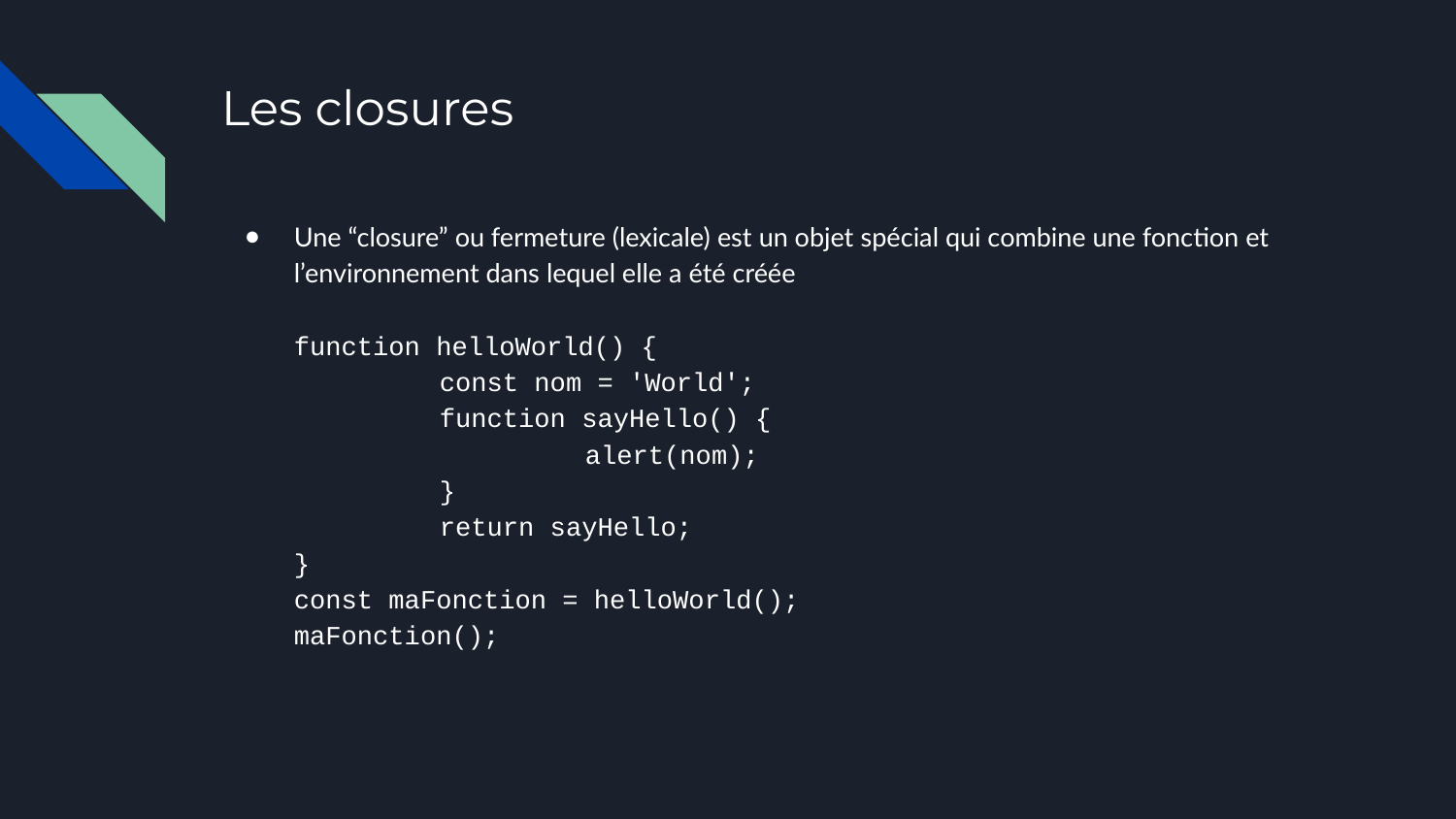

# Les closures
Une “closure” ou fermeture (lexicale) est un objet spécial qui combine une fonction et l’environnement dans lequel elle a été créée
function helloWorld() {
	const nom = 'World';
	function sayHello() {
		alert(nom);
	}
	return sayHello;
}
const maFonction = helloWorld();
maFonction();